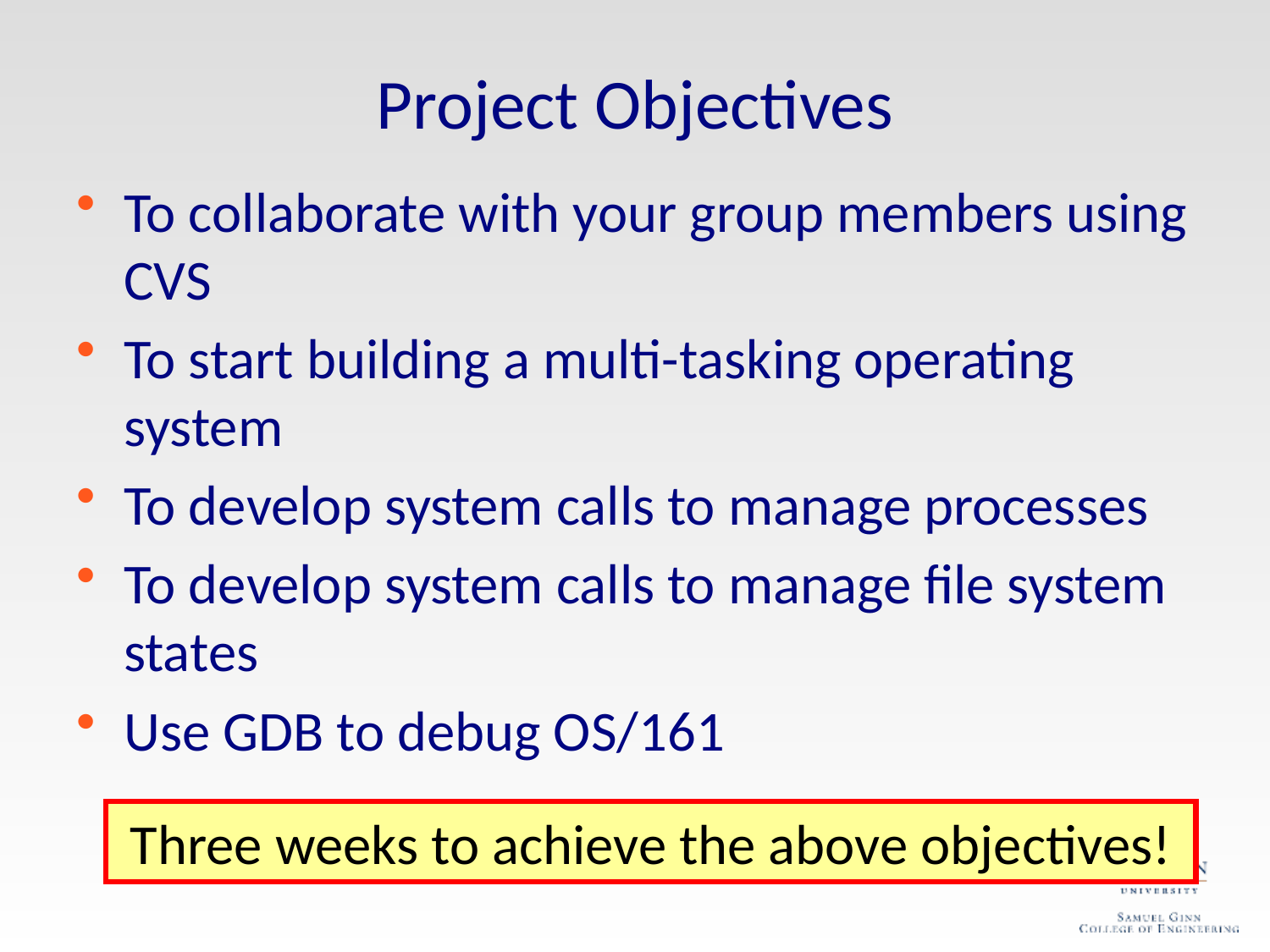

Project Objectives
To collaborate with your group members using CVS
To start building a multi-tasking operating system
To develop system calls to manage processes
To develop system calls to manage file system states
Use GDB to debug OS/161

Three weeks to achieve the above objectives!